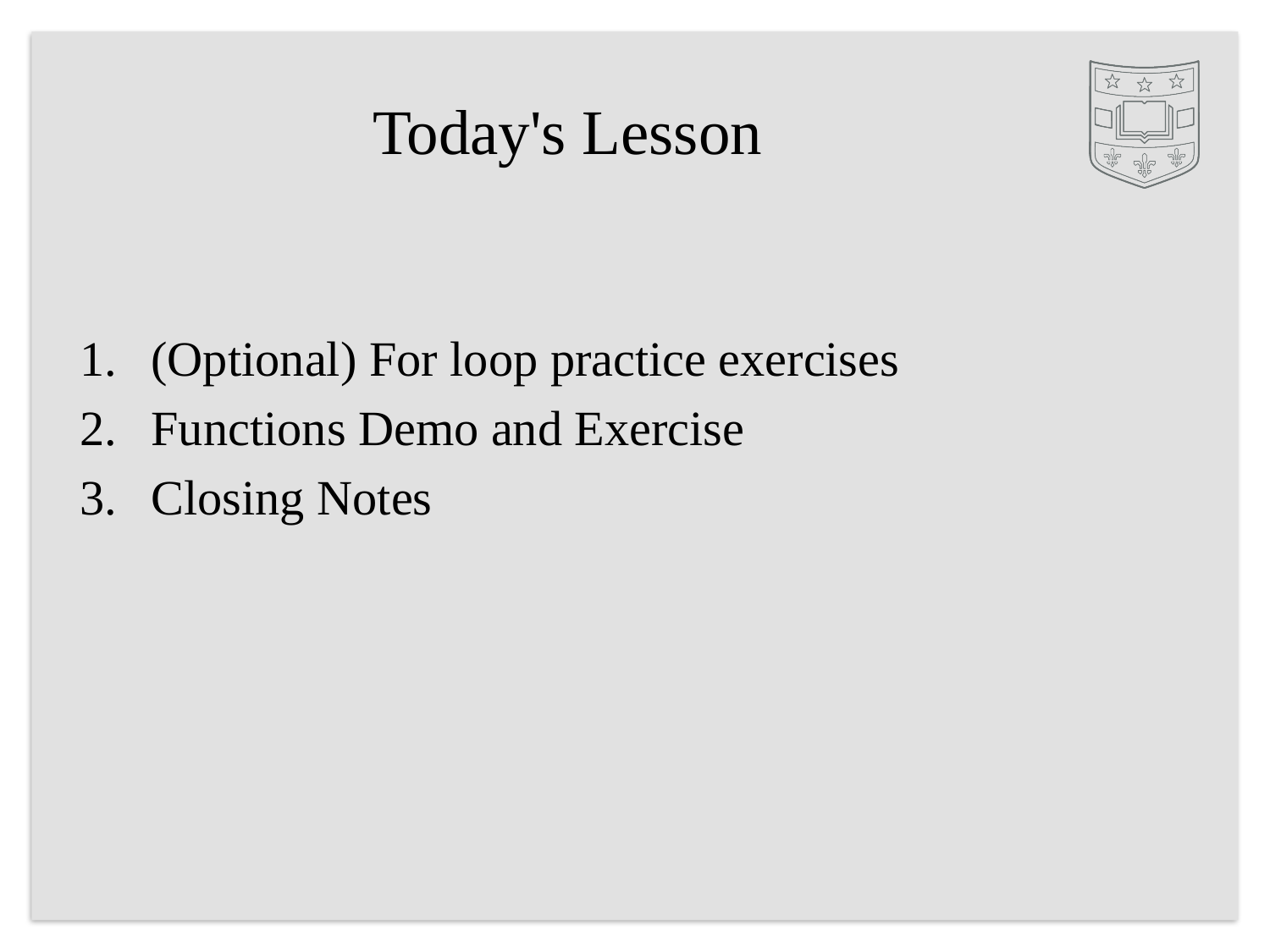

# Today's Lesson
(Optional) For loop practice exercises
Functions Demo and Exercise
Closing Notes